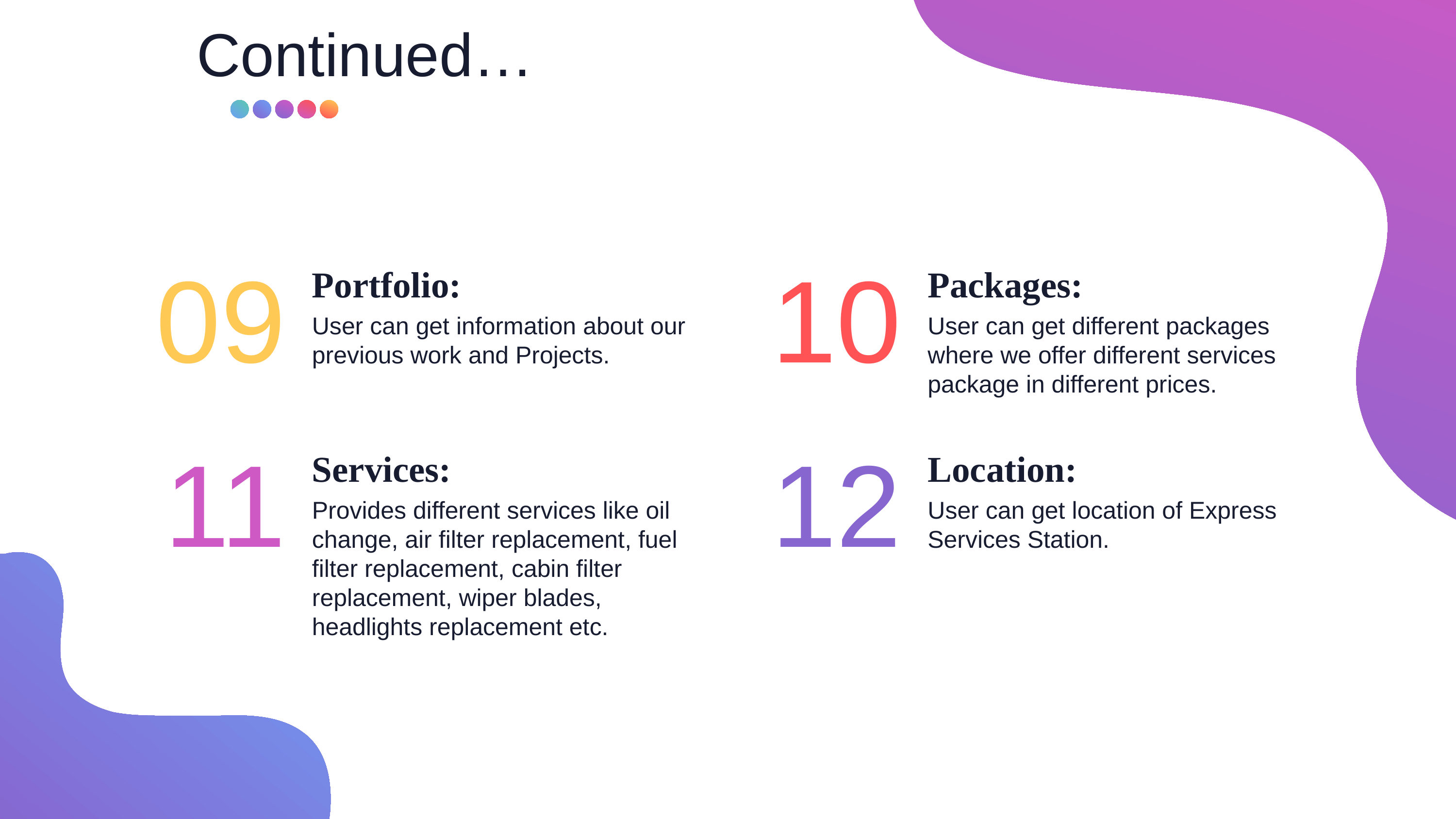

# Continued…
09
10
Portfolio:
Packages:
User can get information about our previous work and Projects.
User can get different packages where we offer different services package in different prices.
11
12
Services:
Location:
Provides different services like oil change, air filter replacement, fuel filter replacement, cabin filter replacement, wiper blades, headlights replacement etc.
User can get location of Express Services Station.